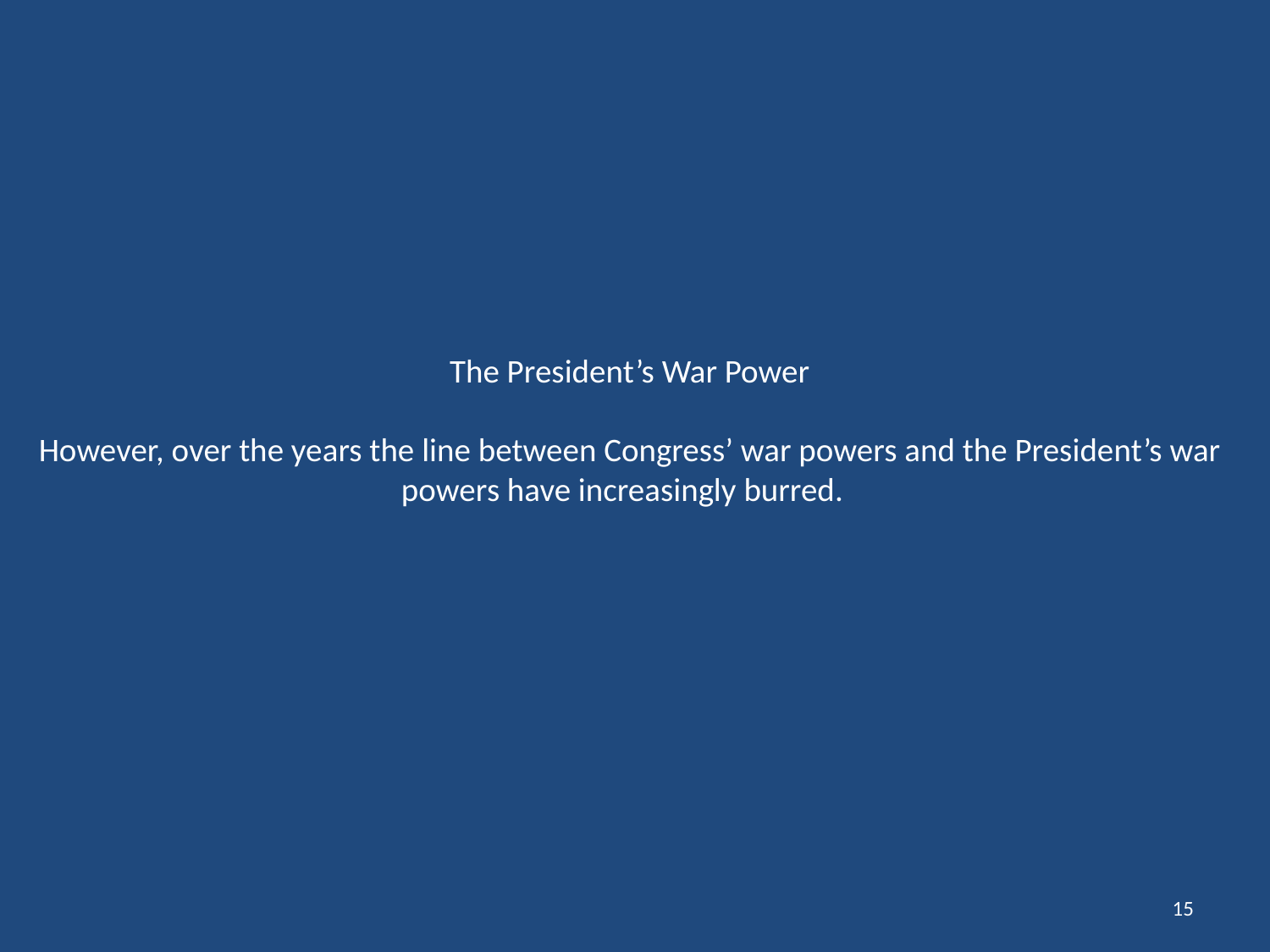

# The President’s War Power However, over the years the line between Congress’ war powers and the President’s war powers have increasingly burred.
15